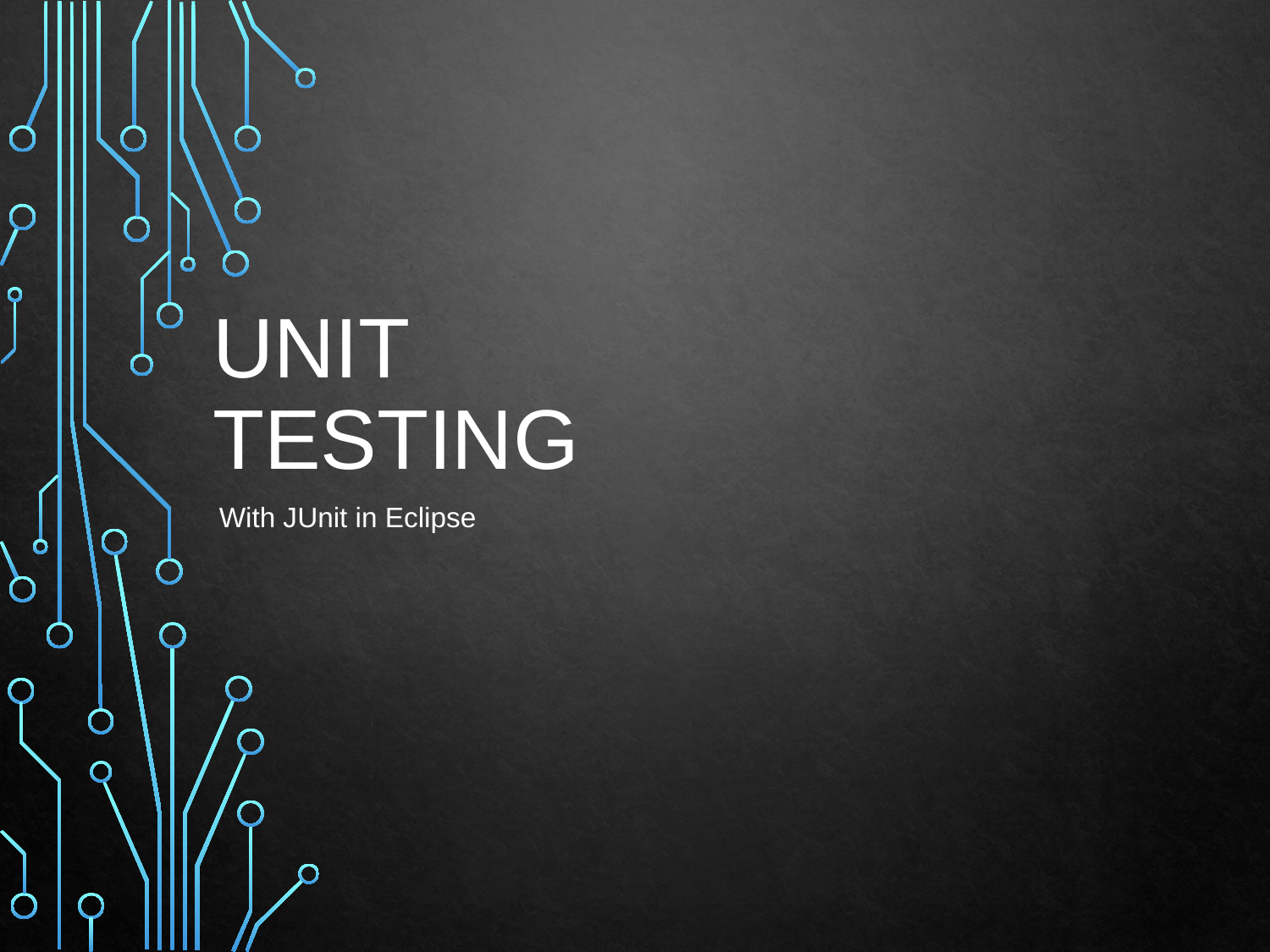

# Unit Testing
With JUnit in Eclipse